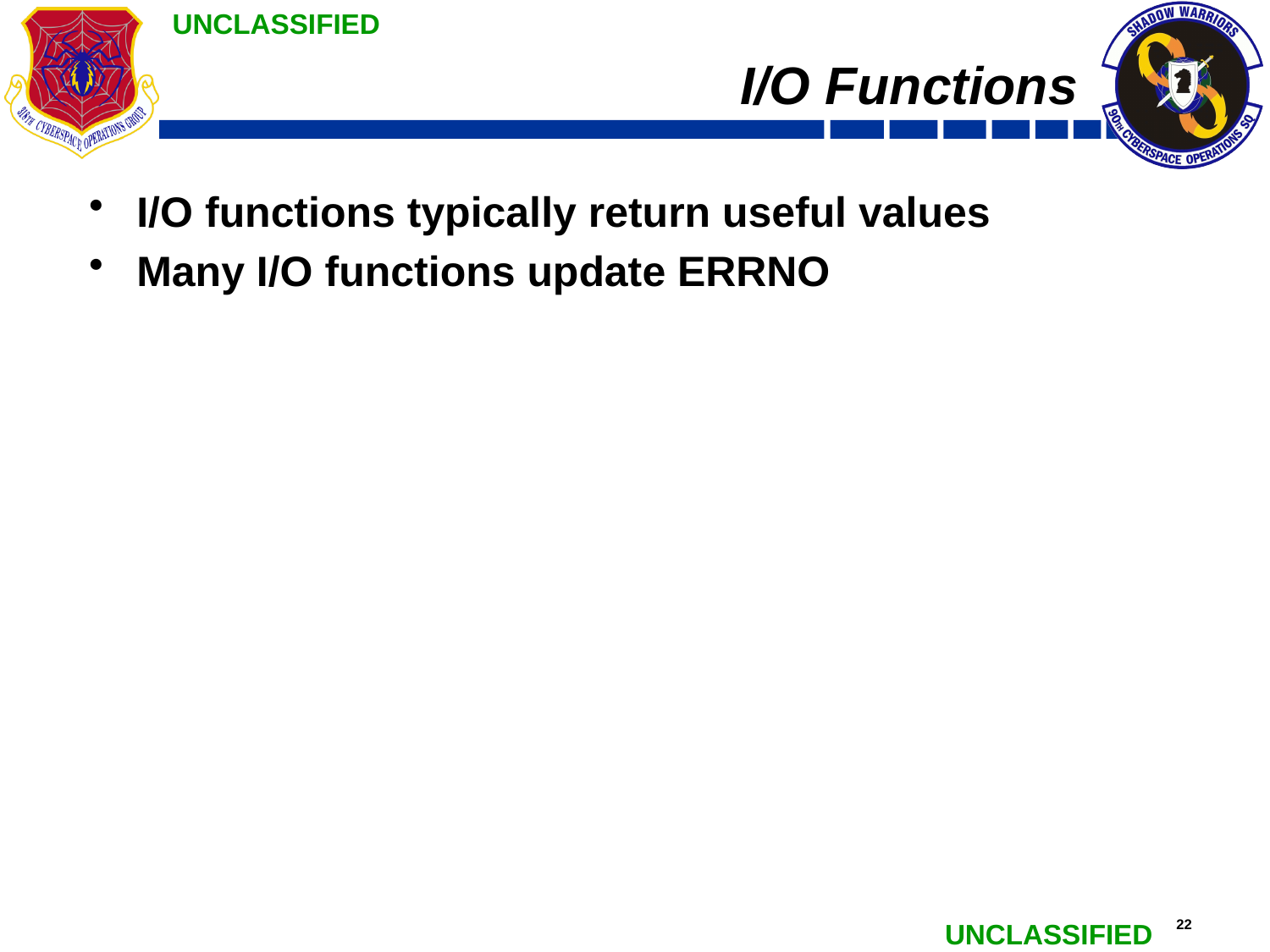

# I/O Functions
I/O functions typically return useful values
Many I/O functions update ERRNO